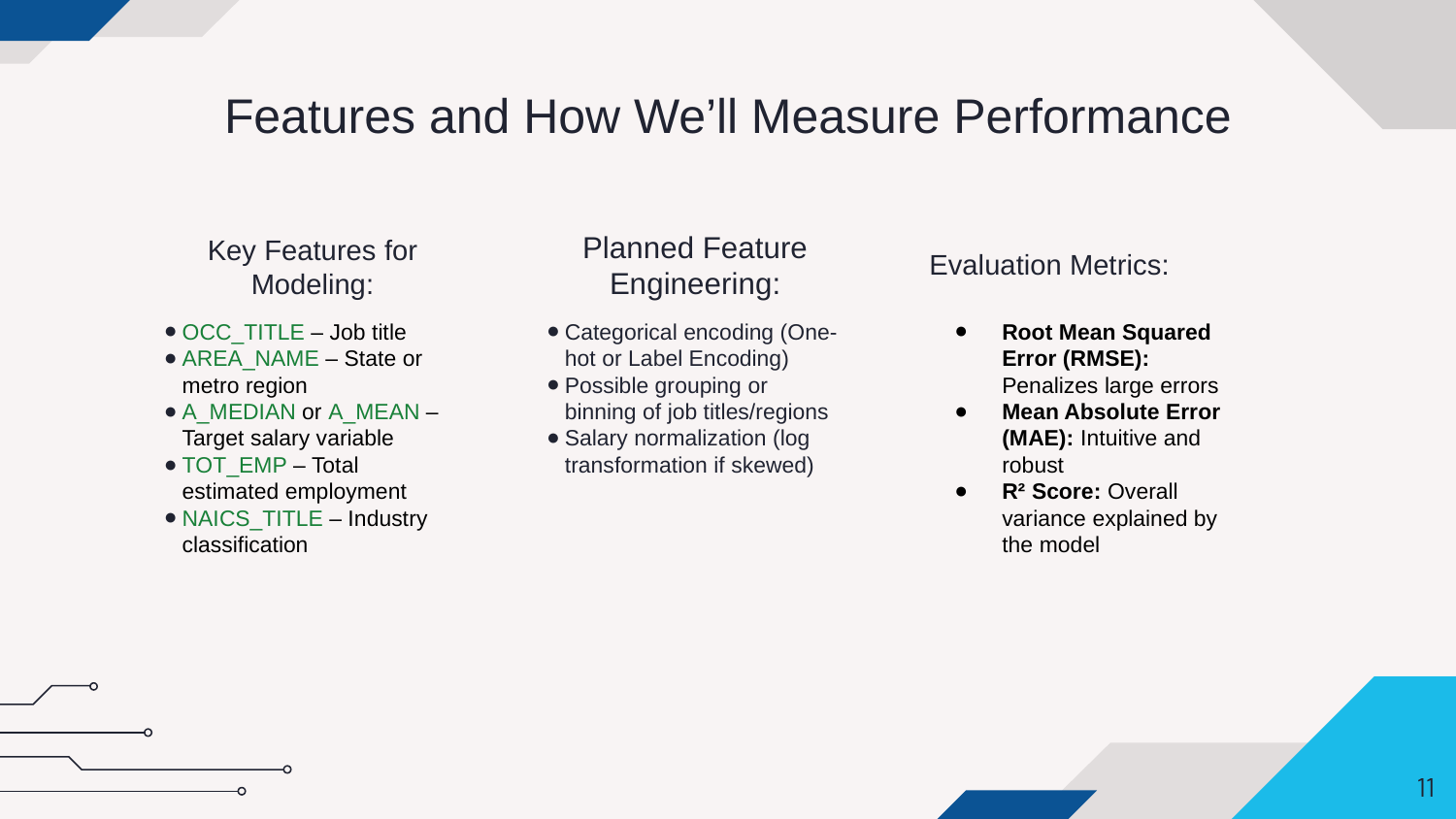

# Features and How We’ll Measure Performance
Key Features for Modeling:
Planned Feature Engineering:
Evaluation Metrics:
OCC_TITLE – Job title
AREA_NAME – State or metro region
A_MEDIAN or A_MEAN – Target salary variable
TOT_EMP – Total estimated employment
NAICS_TITLE – Industry classification
Categorical encoding (One-hot or Label Encoding)
Possible grouping or binning of job titles/regions
Salary normalization (log transformation if skewed)

Root Mean Squared Error (RMSE): Penalizes large errors
Mean Absolute Error (MAE): Intuitive and robust
R² Score: Overall variance explained by the model
11